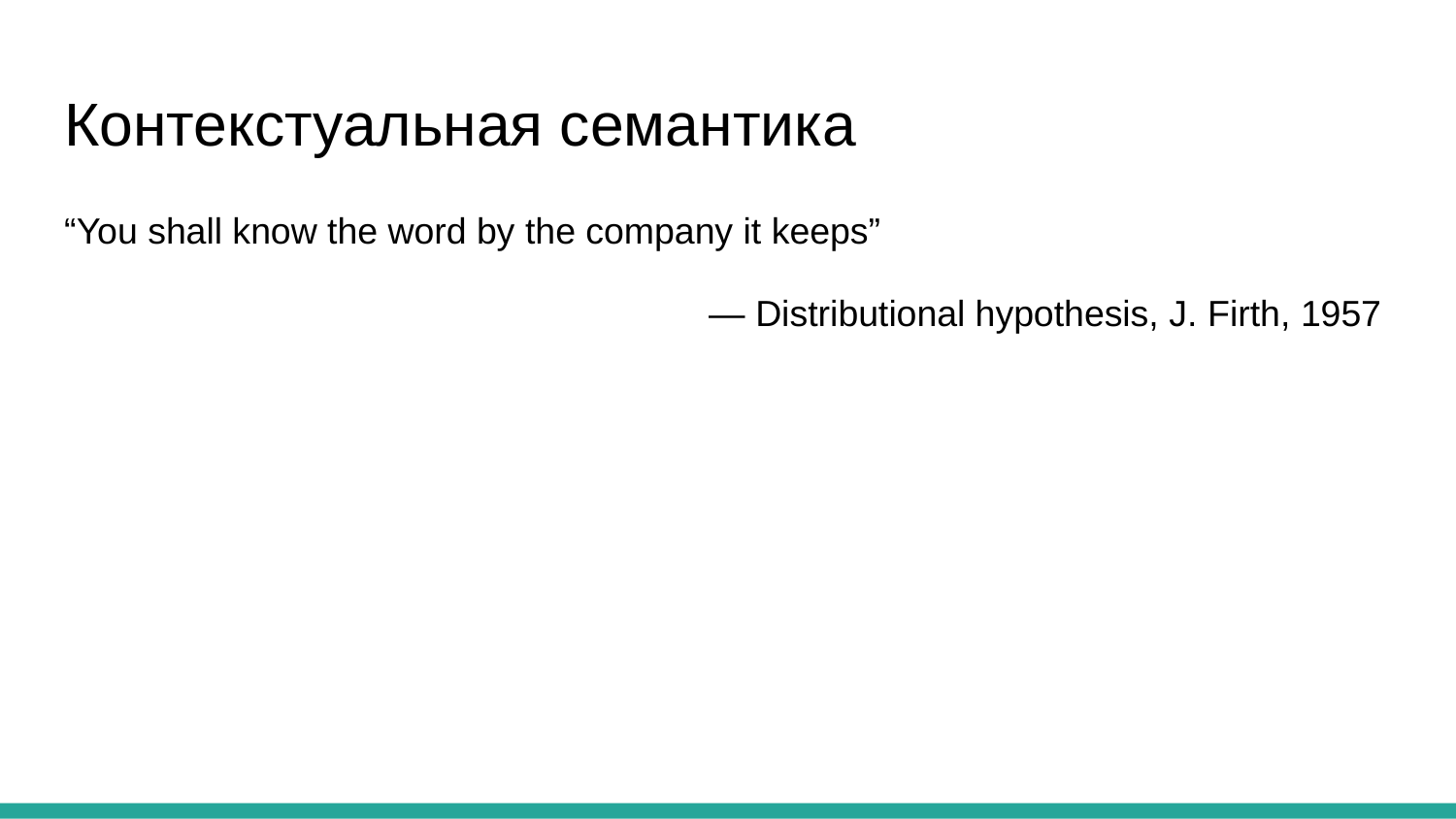

# Контекстуальная семантика
“You shall know the word by the company it keeps”
 — Distributional hypothesis, J. Firth, 1957